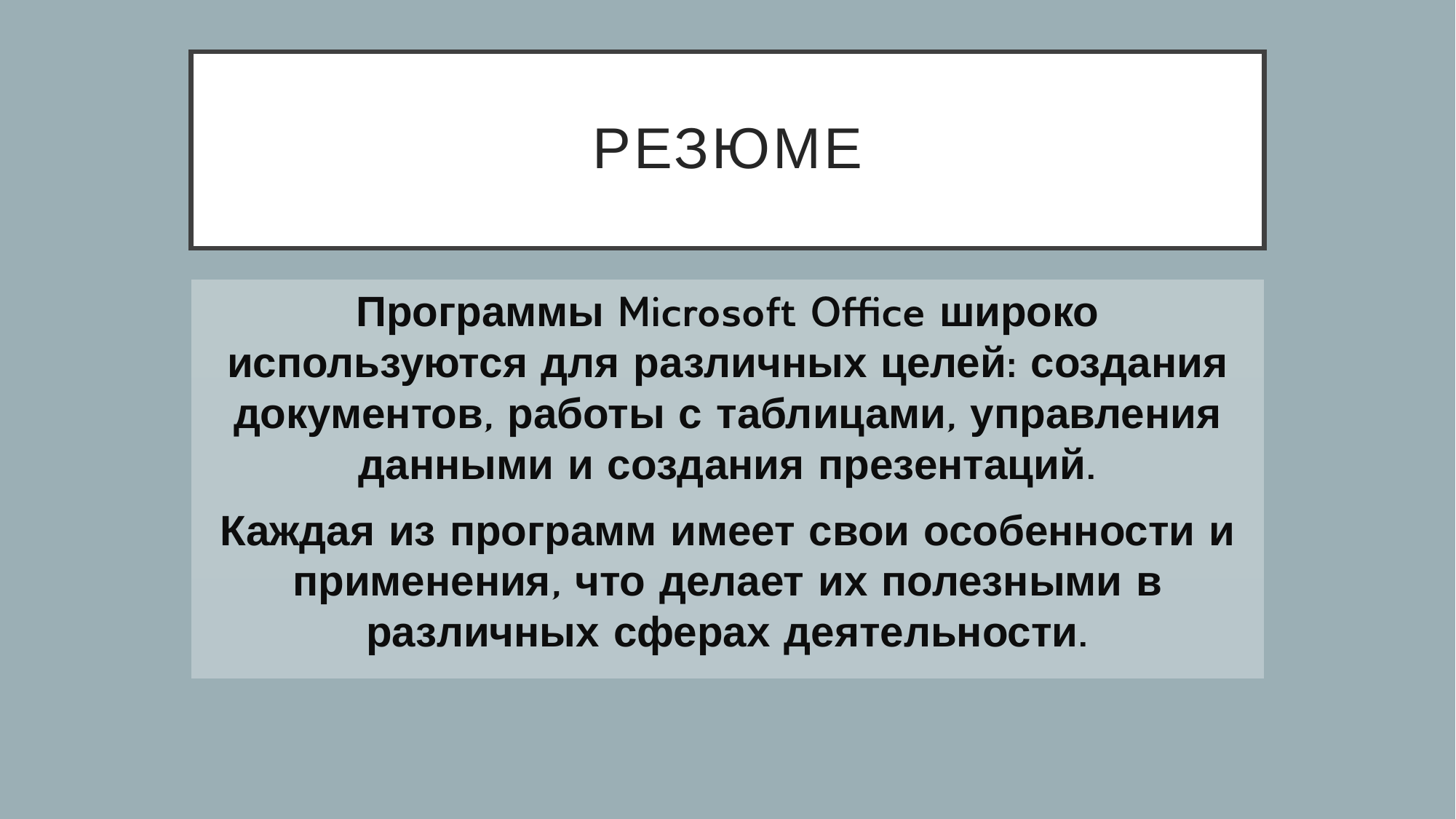

# Резюме
Программы Microsoft Office широко используются для различных целей: создания документов, работы с таблицами, управления данными и создания презентаций.
Каждая из программ имеет свои особенности и применения, что делает их полезными в различных сферах деятельности.